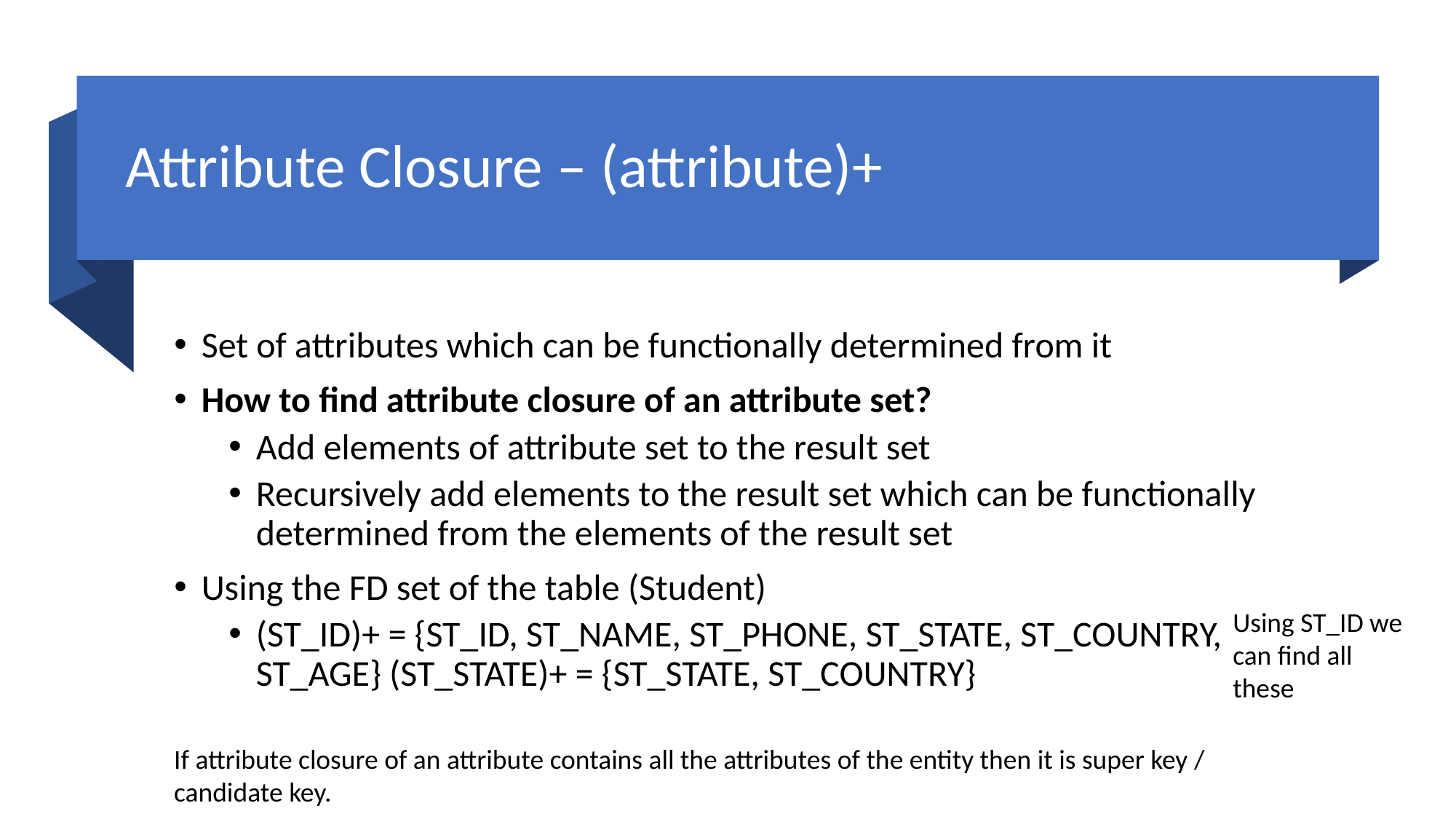

# Attribute Closure – (attribute)+

Set of attributes which can be functionally determined from it
How to find attribute closure of an attribute set?
Add elements of attribute set to the result set
Recursively add elements to the result set which can be functionally determined from the elements of the result set
Using the FD set of the table (Student)
(ST_ID)+ = {ST_ID, ST_NAME, ST_PHONE, ST_STATE, ST_COUNTRY, ST_AGE} (ST_STATE)+ = {ST_STATE, ST_COUNTRY}
Using ST_ID we can find all these
If attribute closure of an attribute contains all the attributes of the entity then it is super key / candidate key.